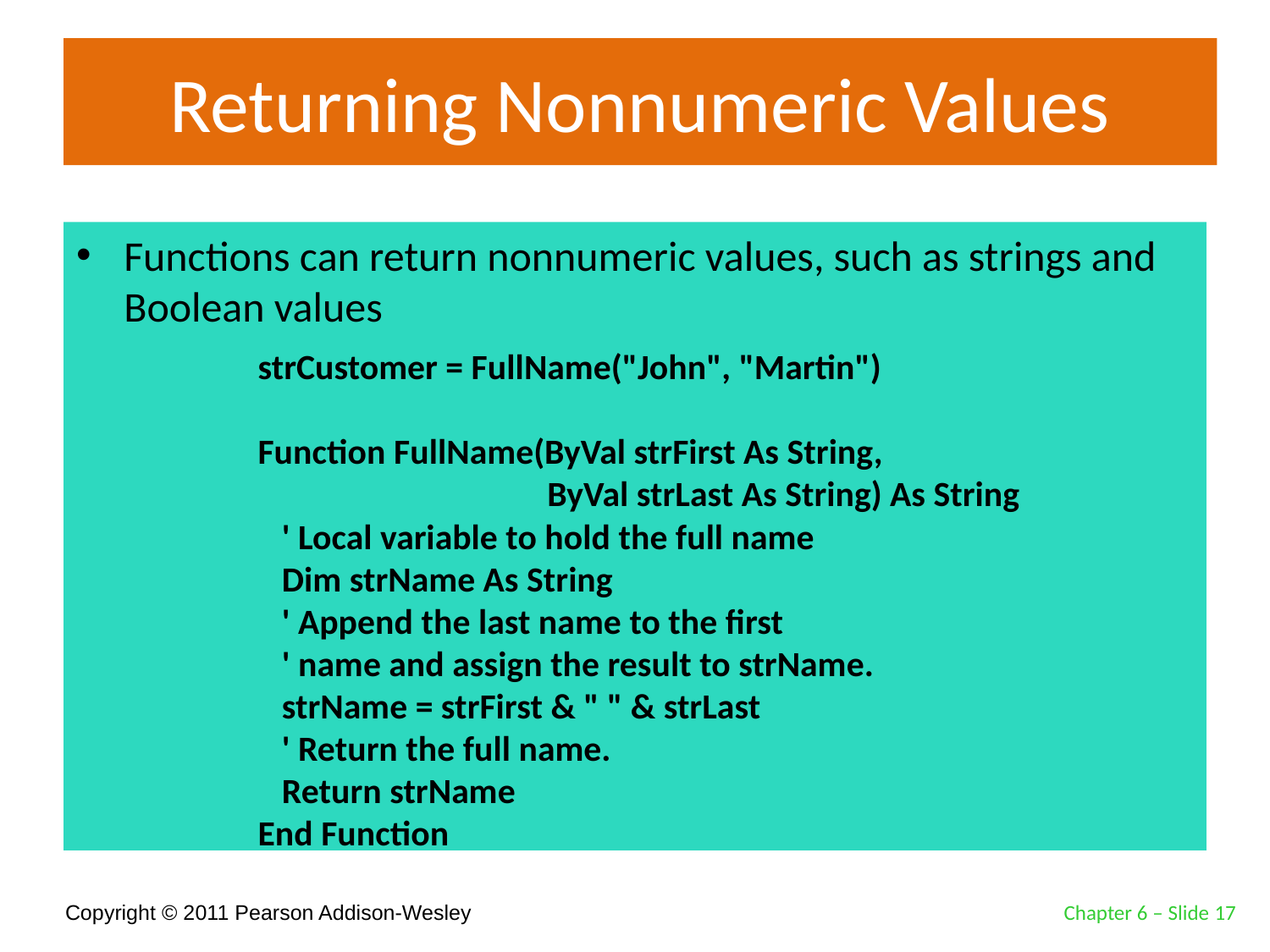

# Returning Nonnumeric Values
Functions can return nonnumeric values, such as strings and Boolean values
strCustomer = FullName("John", "Martin")

Function FullName(ByVal strFirst As String,
                                    ByVal strLast As String) As String
   ' Local variable to hold the full name
   Dim strName As String
   ' Append the last name to the first
   ' name and assign the result to strName.
   strName = strFirst & " " & strLast
   ' Return the full name.
   Return strName
End Function
Chapter 6 – Slide 17